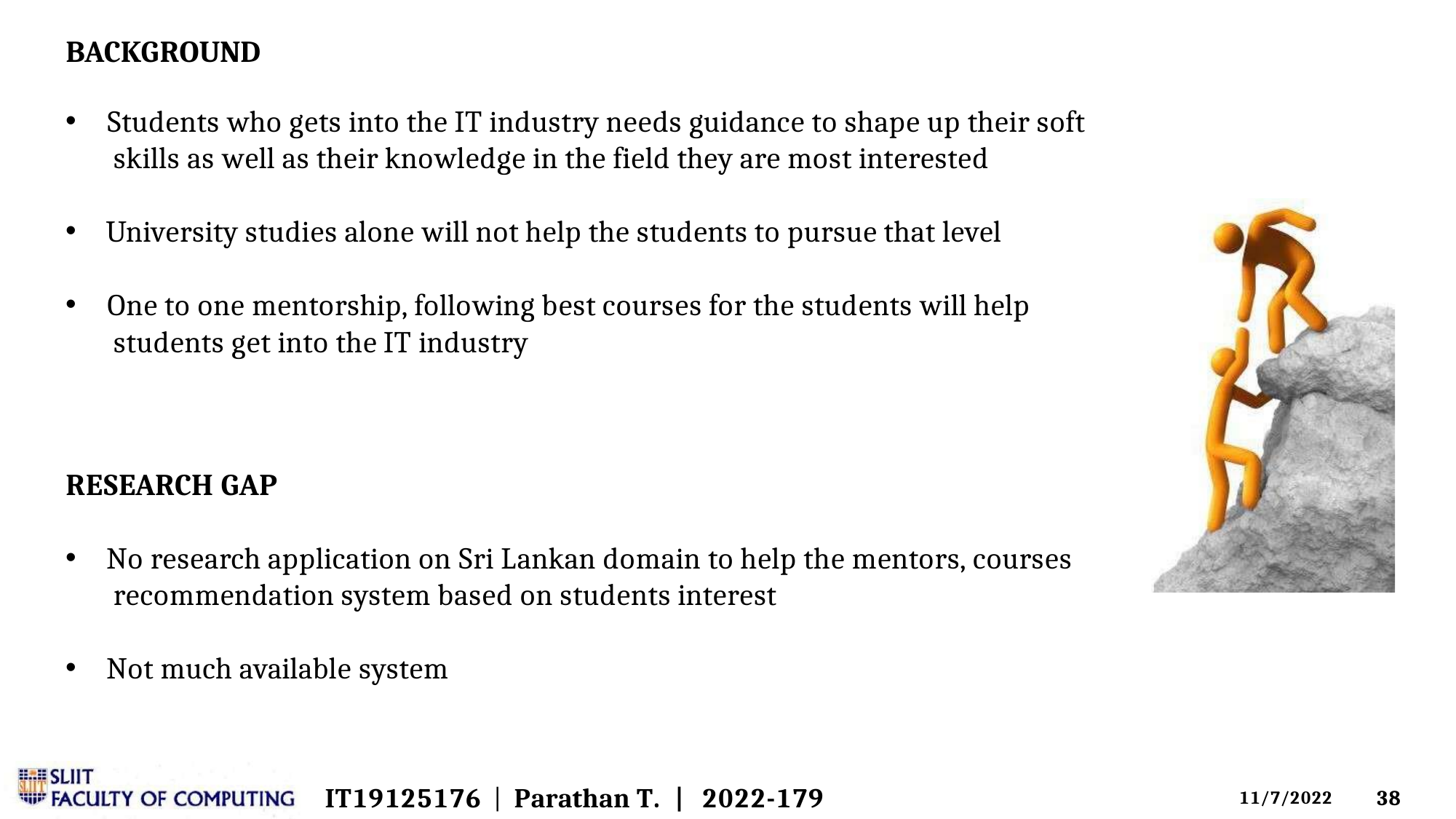

BACKGROUND

Students who gets into the IT industry needs guidance to shape up their soft  skills as well as their knowledge in the field they are most interested

University studies alone will not help the students to pursue that level

One to one mentorship, following best courses for the students will help  students get into the IT industry

RESEARCH GAP

No research application on Sri Lankan domain to help the mentors, courses  recommendation system based on students interest

Not much available system
IT19125176  |  Parathan T.	|	2022-179
38
11/7/2022